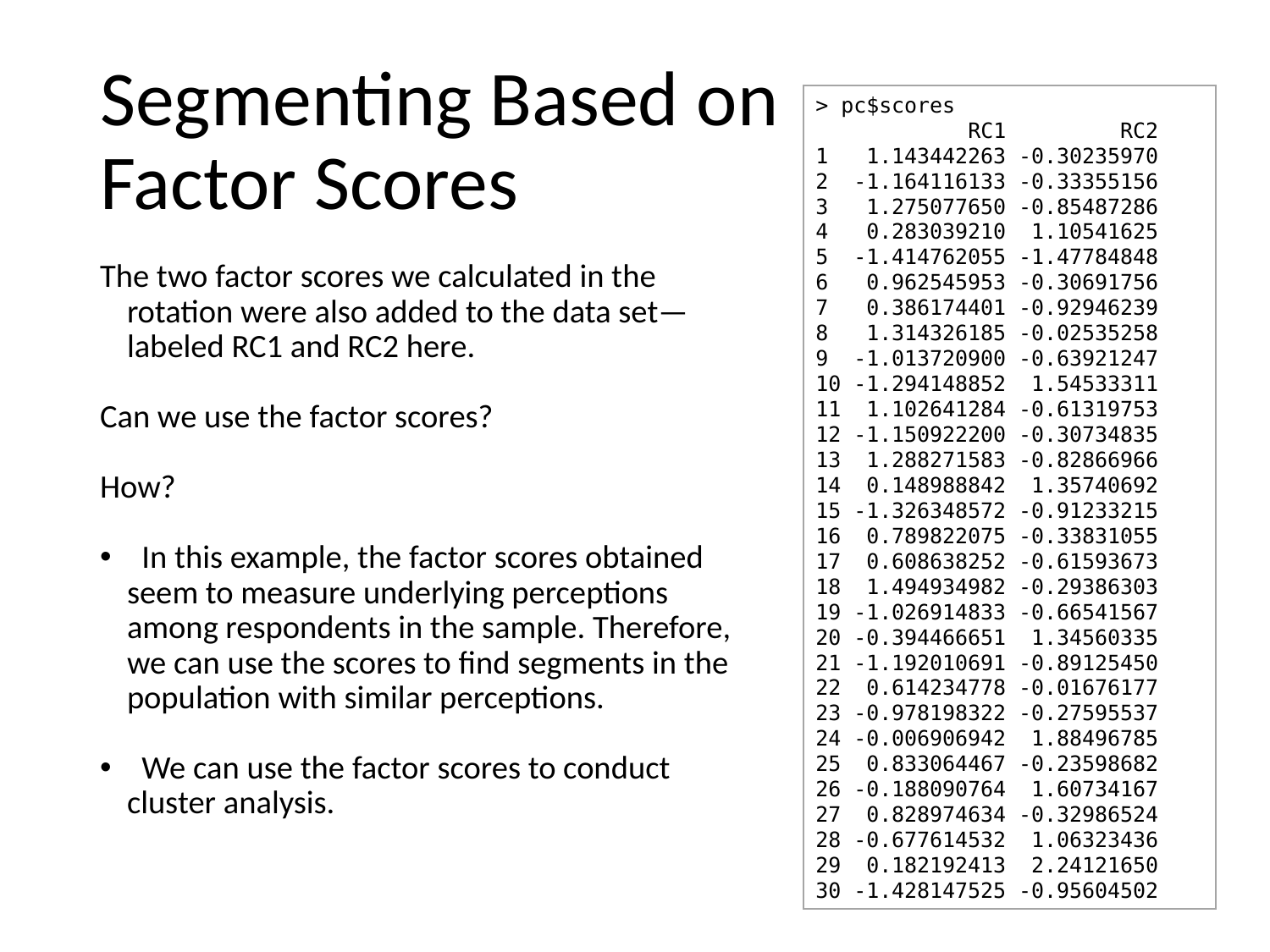

# Segmenting Based on Factor Scores
> pc$scores
            RC1         RC2
1   1.143442263 -0.30235970
2  -1.164116133 -0.33355156
3   1.275077650 -0.85487286
4   0.283039210  1.10541625
5  -1.414762055 -1.47784848
6   0.962545953 -0.30691756
7   0.386174401 -0.92946239
8   1.314326185 -0.02535258
9  -1.013720900 -0.63921247
10 -1.294148852  1.54533311
11  1.102641284 -0.61319753
12 -1.150922200 -0.30734835
13  1.288271583 -0.82866966
14  0.148988842  1.35740692
15 -1.326348572 -0.91233215
16  0.789822075 -0.33831055
17  0.608638252 -0.61593673
18  1.494934982 -0.29386303
19 -1.026914833 -0.66541567
20 -0.394466651  1.34560335
21 -1.192010691 -0.89125450
22  0.614234778 -0.01676177
23 -0.978198322 -0.27595537
24 -0.006906942  1.88496785
25  0.833064467 -0.23598682
26 -0.188090764  1.60734167
27  0.828974634 -0.32986524
28 -0.677614532  1.06323436
29  0.182192413  2.24121650
30 -1.428147525 -0.95604502
The two factor scores we calculated in the rotation were also added to the data set—labeled RC1 and RC2 here.

Can we use the factor scores?

How?

  In this example, the factor scores obtained seem to measure underlying perceptions among respondents in the sample. Therefore, we can use the scores to find segments in the population with similar perceptions.

  We can use the factor scores to conduct cluster analysis.